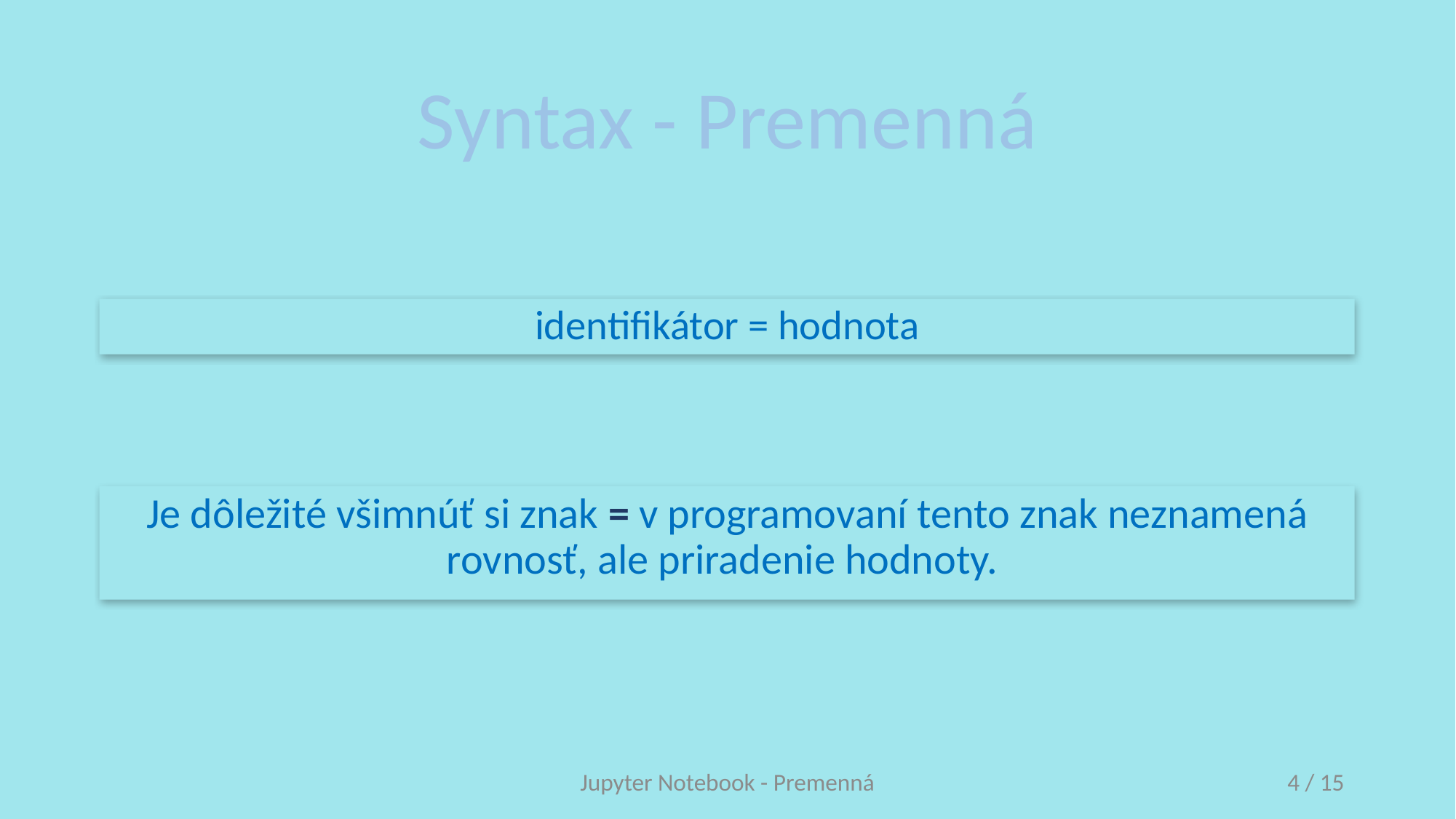

# Syntax - Premenná
identifikátor = hodnota
Je dôležité všimnúť si znak = v programovaní tento znak neznamená rovnosť, ale priradenie hodnoty.
Jupyter Notebook - Premenná
4 / 15